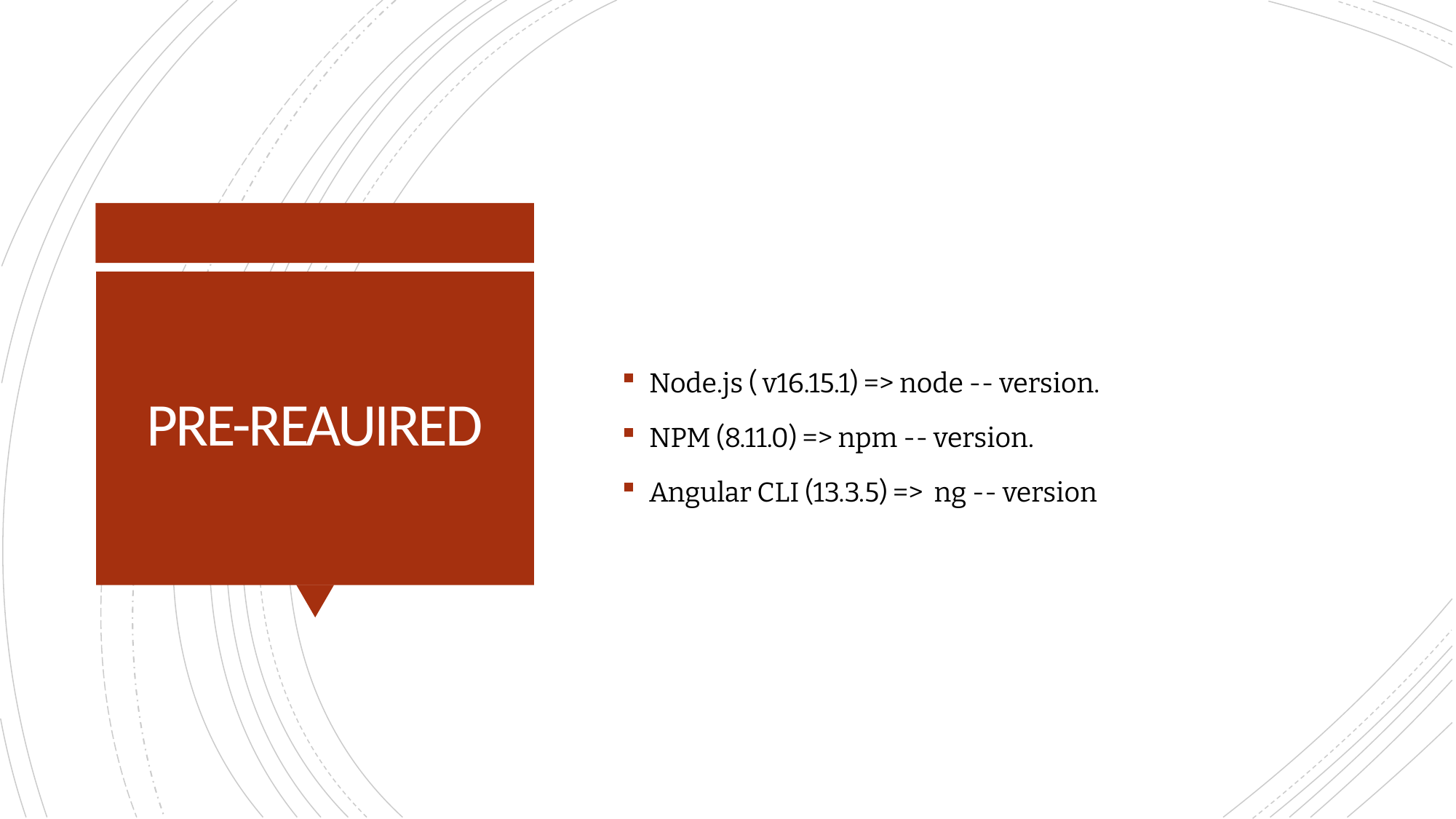

Node.js ( v16.15.1) => node -- version.
NPM (8.11.0) => npm -- version.
Angular CLI (13.3.5) =>  ng -- version
# PRE-REAUIRED